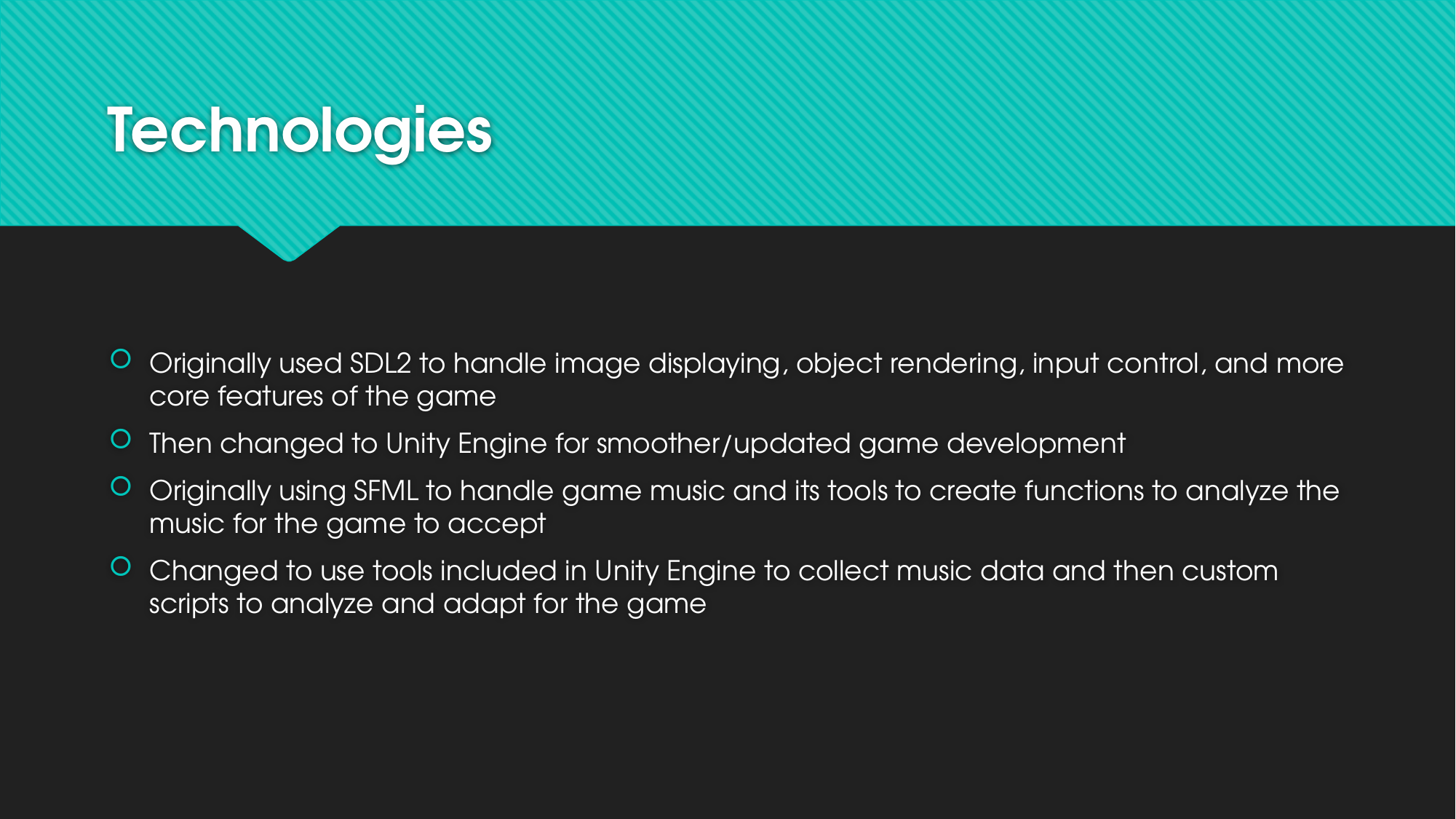

# Technologies
Originally used SDL2 to handle image displaying, object rendering, input control, and more core features of the game
Then changed to Unity Engine for smoother/updated game development
Originally using SFML to handle game music and its tools to create functions to analyze the music for the game to accept
Changed to use tools included in Unity Engine to collect music data and then custom scripts to analyze and adapt for the game